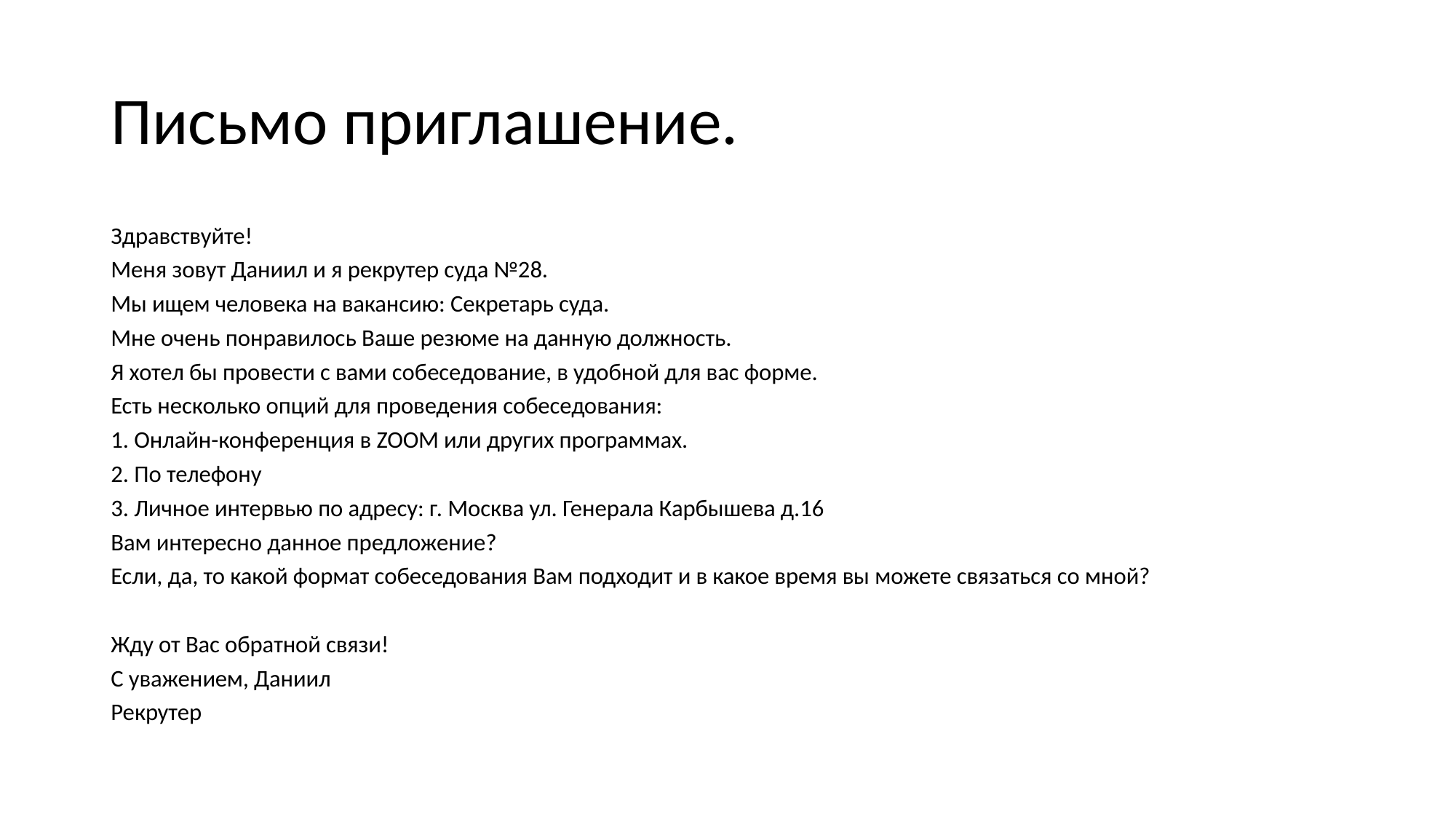

# Письмо приглашение.
Здравствуйте!
Меня зовут Даниил и я рекрутер суда №28.
Мы ищем человека на вакансию: Секретарь суда.
Мне очень понравилось Ваше резюме на данную должность.
Я хотел бы провести с вами собеседование, в удобной для вас форме.
Есть несколько опций для проведения собеседования:
1. Онлайн-конференция в ZOOM или других программах.
2. По телефону
3. Личное интервью по адресу: г. Москва ул. Генерала Карбышева д.16
Вам интересно данное предложение?
Если, да, то какой формат собеседования Вам подходит и в какое время вы можете связаться со мной?

Жду от Вас обратной связи!
С уважением, Даниил
Рекрутер